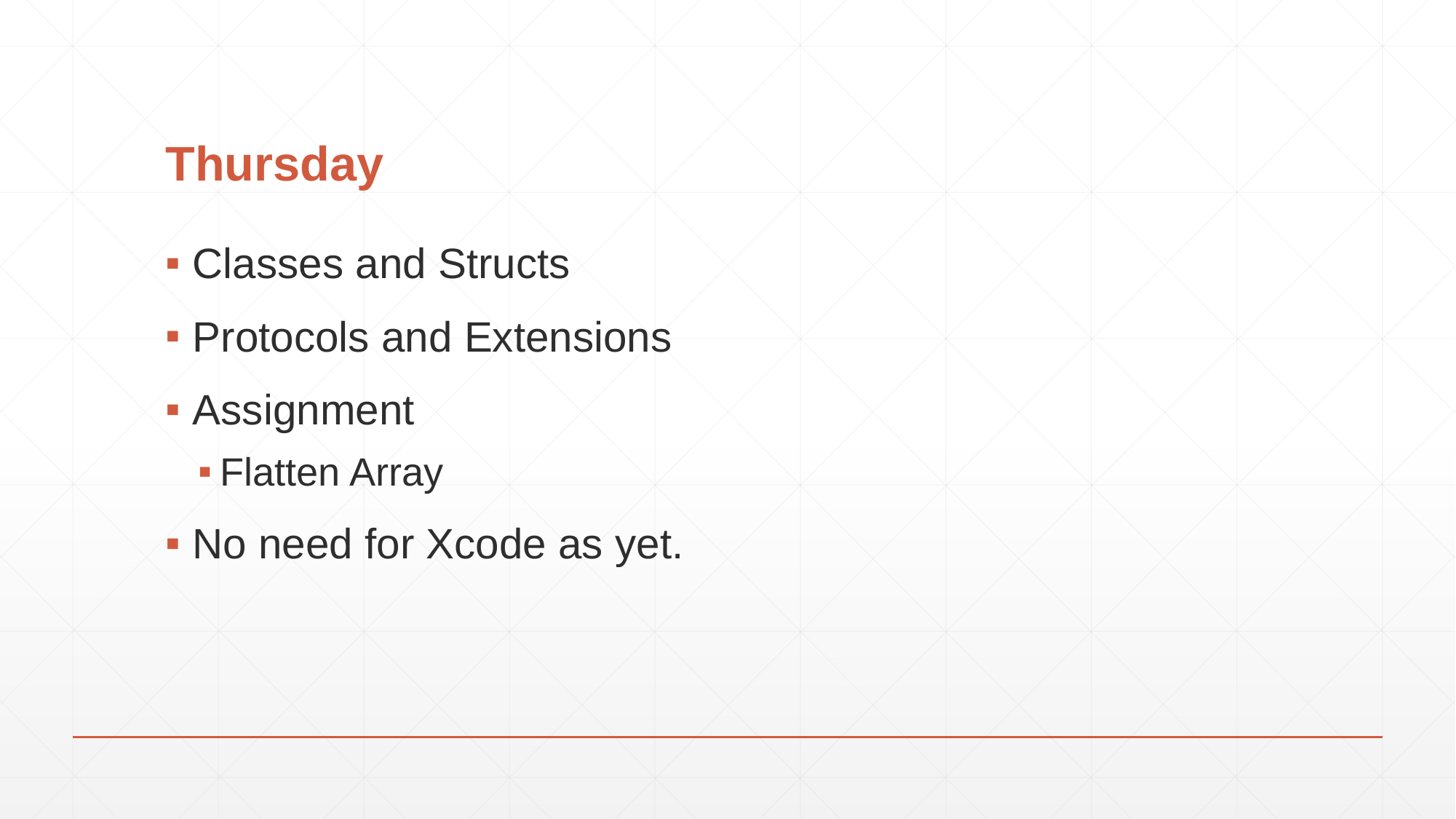

# Thursday
Classes and Structs
Protocols and Extensions
Assignment
Flatten Array
No need for Xcode as yet.